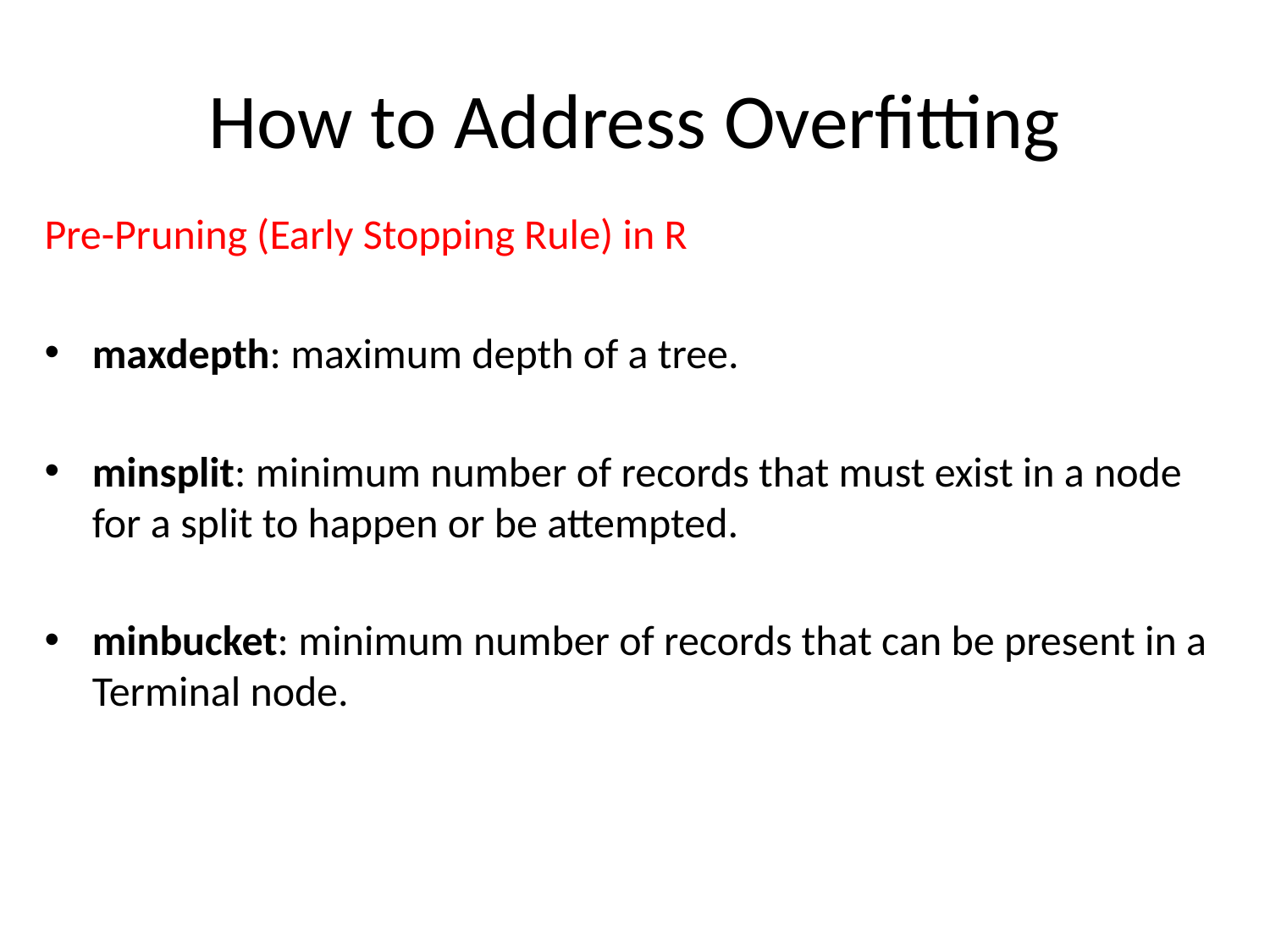

# How to Address Overfitting
Pre-Pruning (Early Stopping Rule) in R

maxdepth: maximum depth of a tree.

minsplit: minimum number of records that must exist in a node for a split to happen or be attempted.

minbucket: minimum number of records that can be present in a Terminal node.